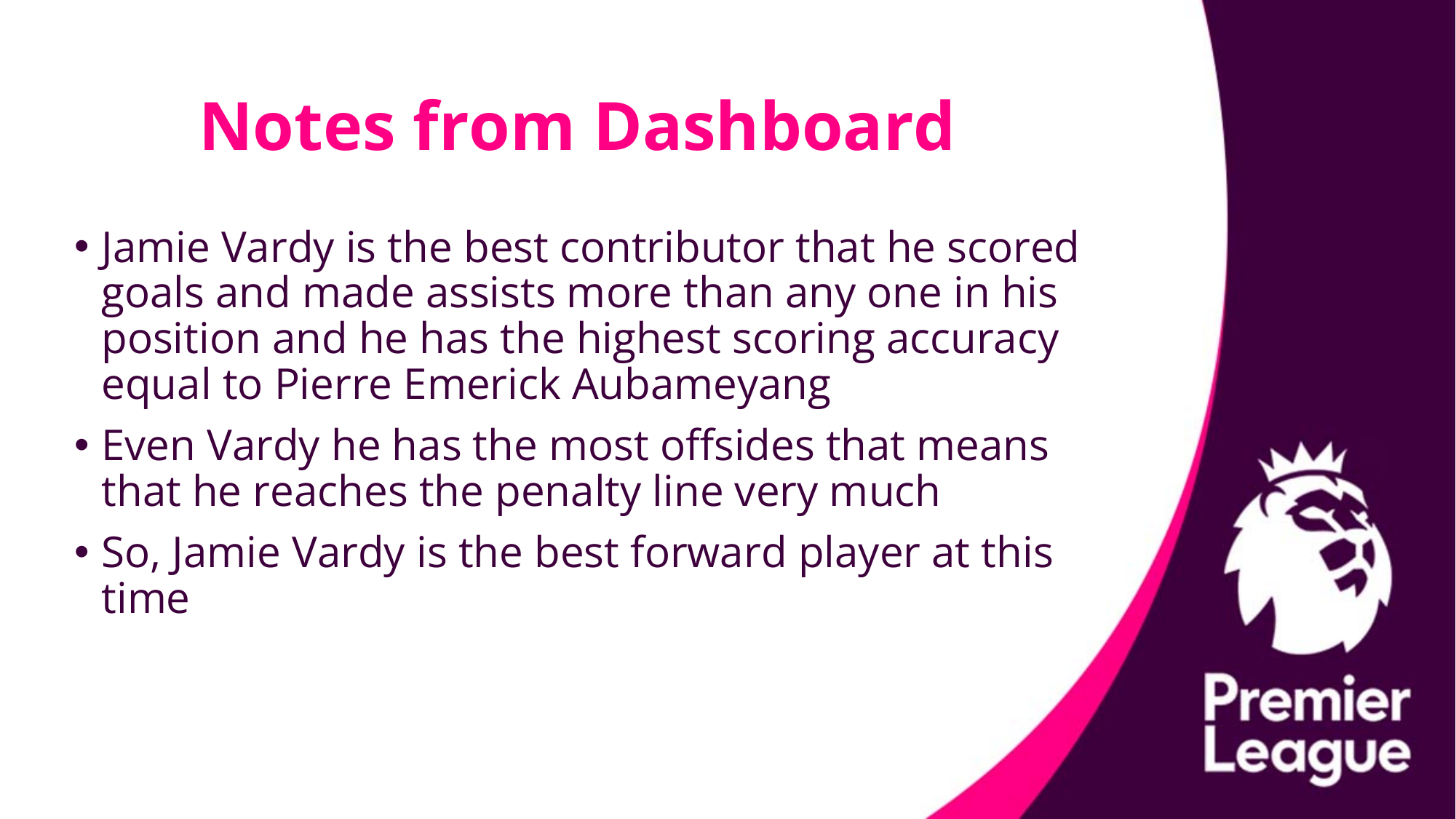

# Notes from Dashboard
Jamie Vardy is the best contributor that he scored goals and made assists more than any one in his position and he has the highest scoring accuracy equal to Pierre Emerick Aubameyang
Even Vardy he has the most offsides that means that he reaches the penalty line very much
So, Jamie Vardy is the best forward player at this time